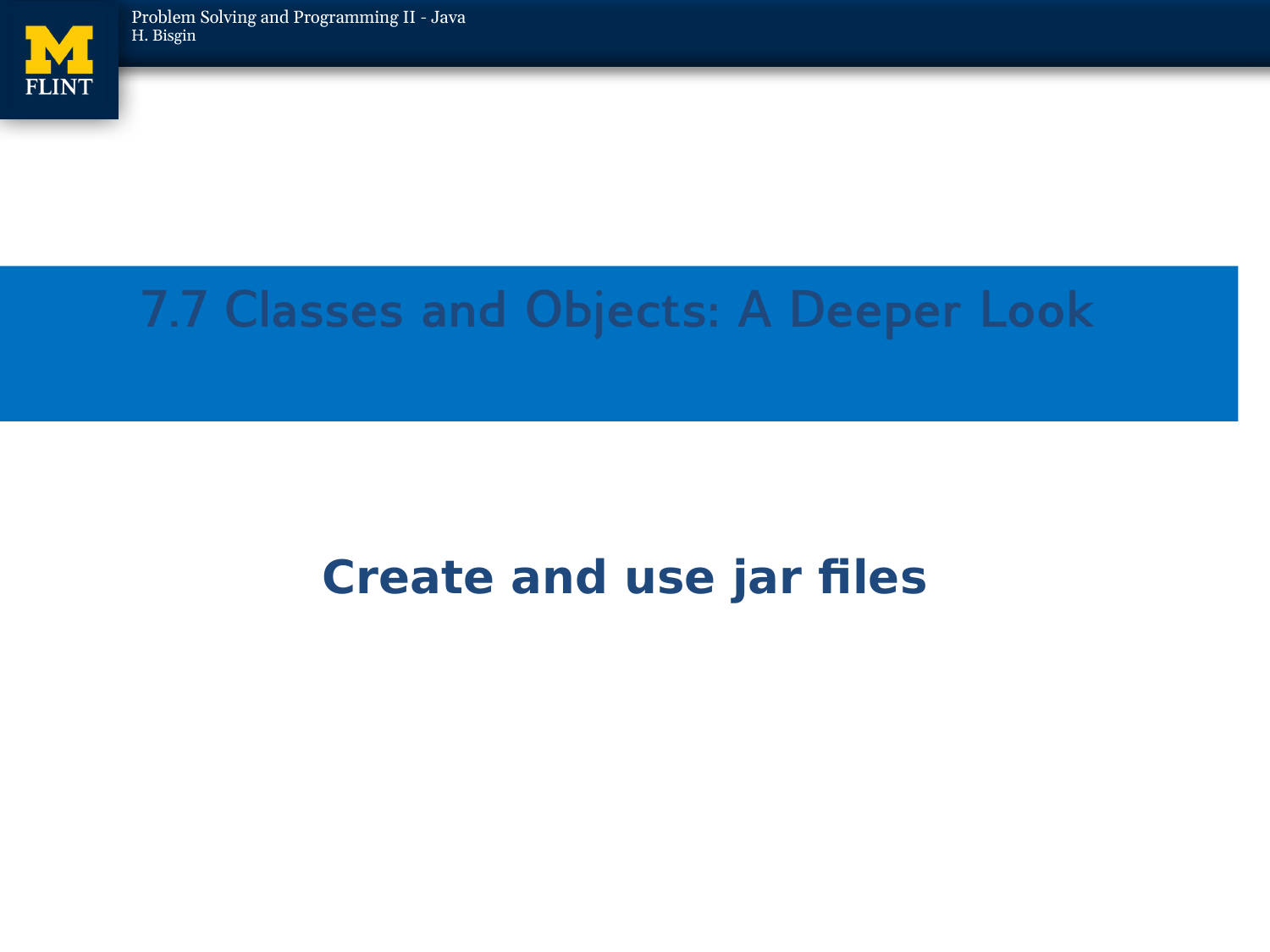

# 7.7 Classes and Objects: A Deeper Look
Create and use jar files